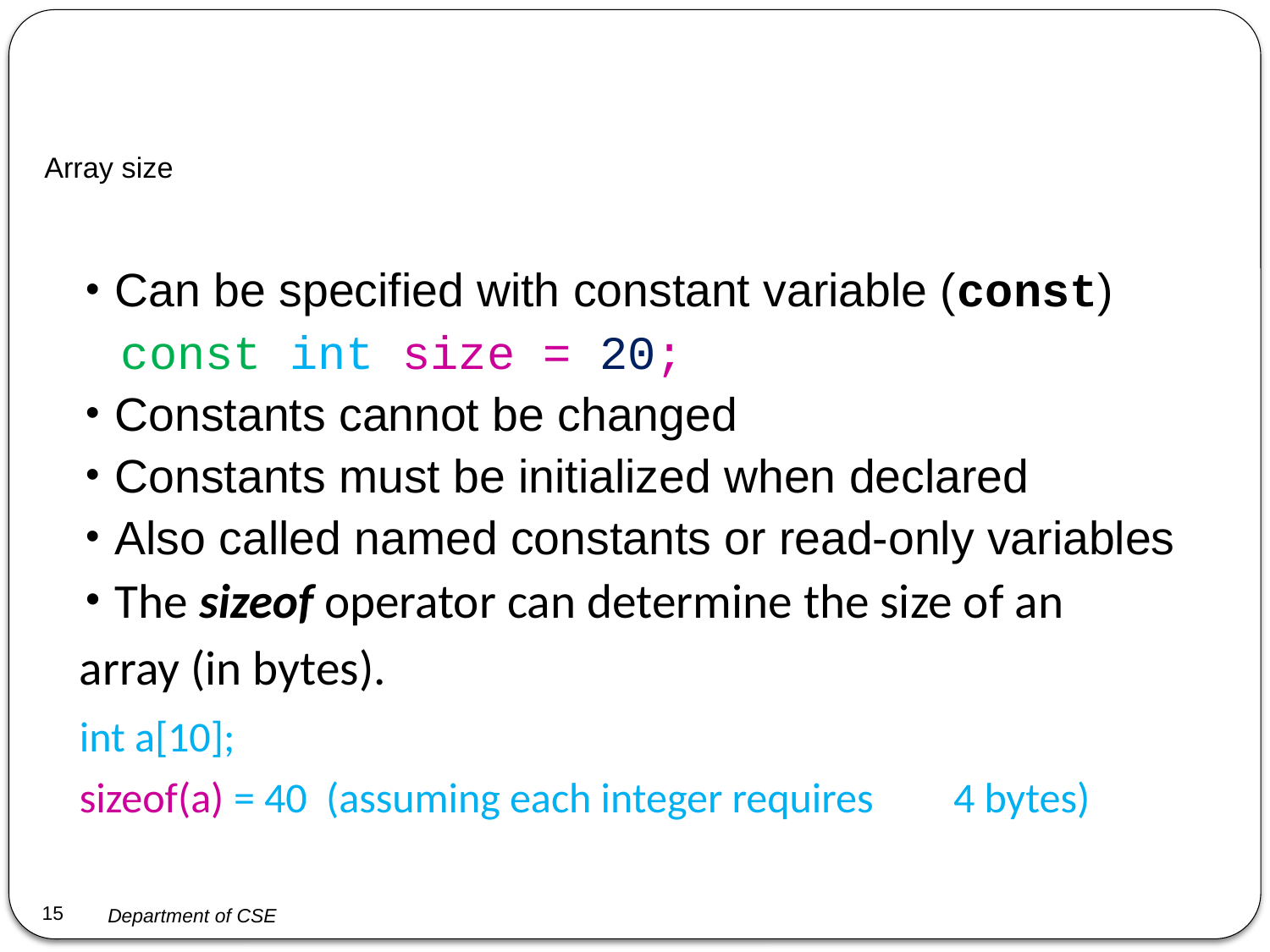

# Array size

Can be specified with constant variable (const)
const int size = 20;
Constants cannot be changed
Constants must be initialized when declared
Also called named constants or read-only variables
The sizeof operator can determine the size of an
		array (in bytes).
   			int a[10];
			sizeof(a) = 40  (assuming each integer requires 			4 bytes)

15
Department of CSE